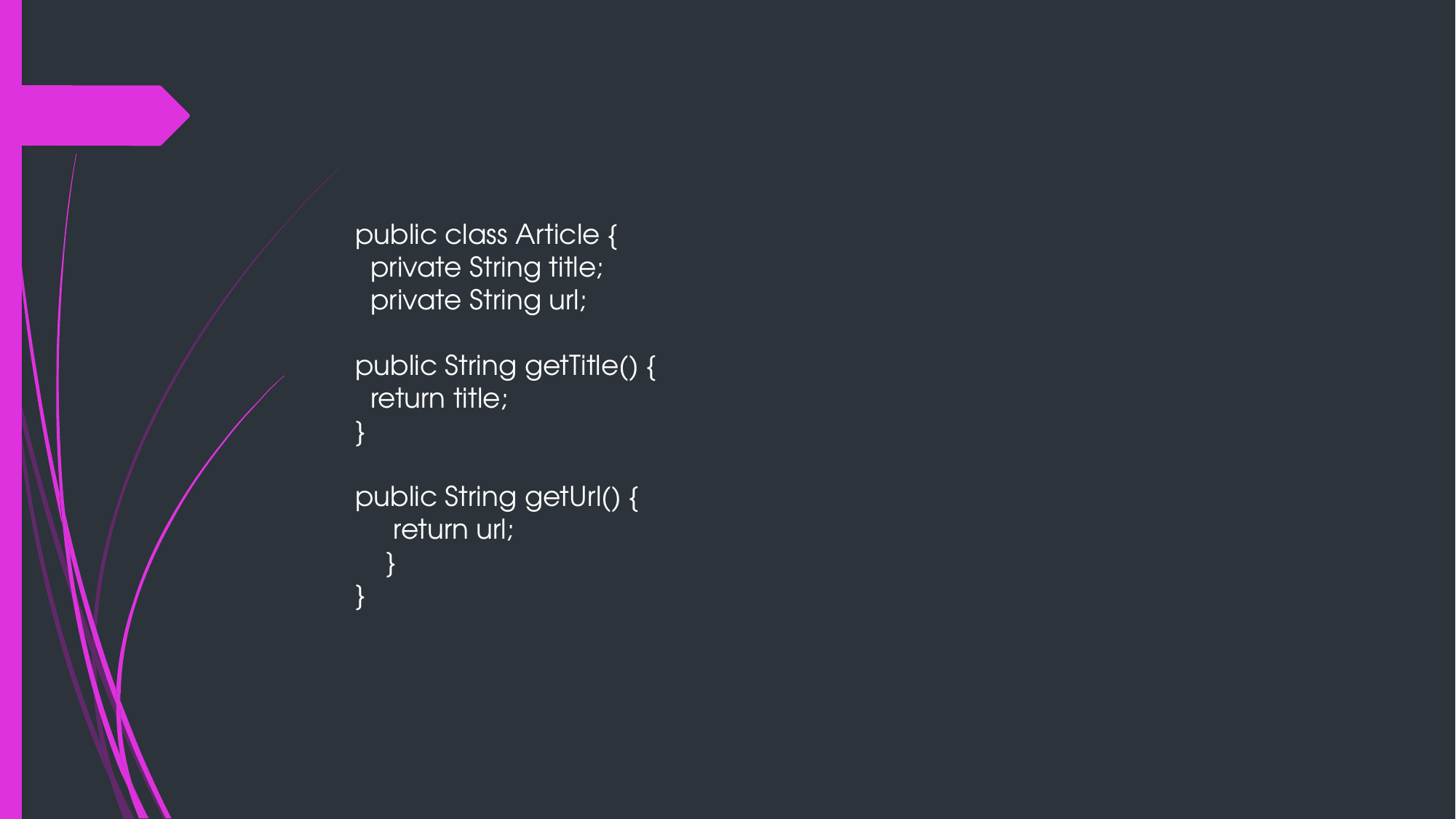

public class Article {
  private String title;
  private String url;

public String getTitle() {
  return title;
}

public String getUrl() {
     return url;
    }
}